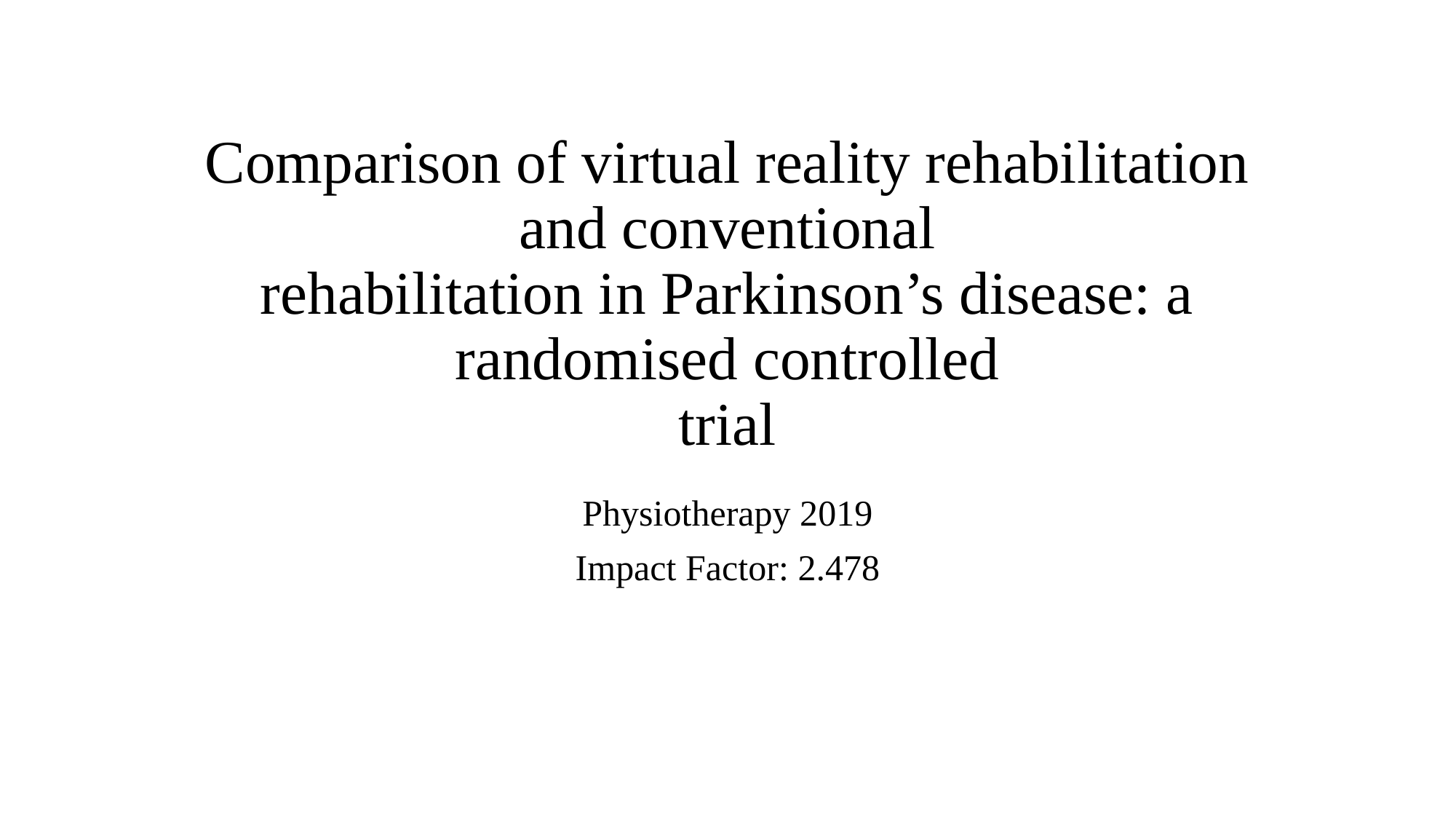

# Comparison of virtual reality rehabilitation and conventional rehabilitation in Parkinson’s disease: a randomised controlled trial

Physiotherapy 2019
Impact Factor: 2.478